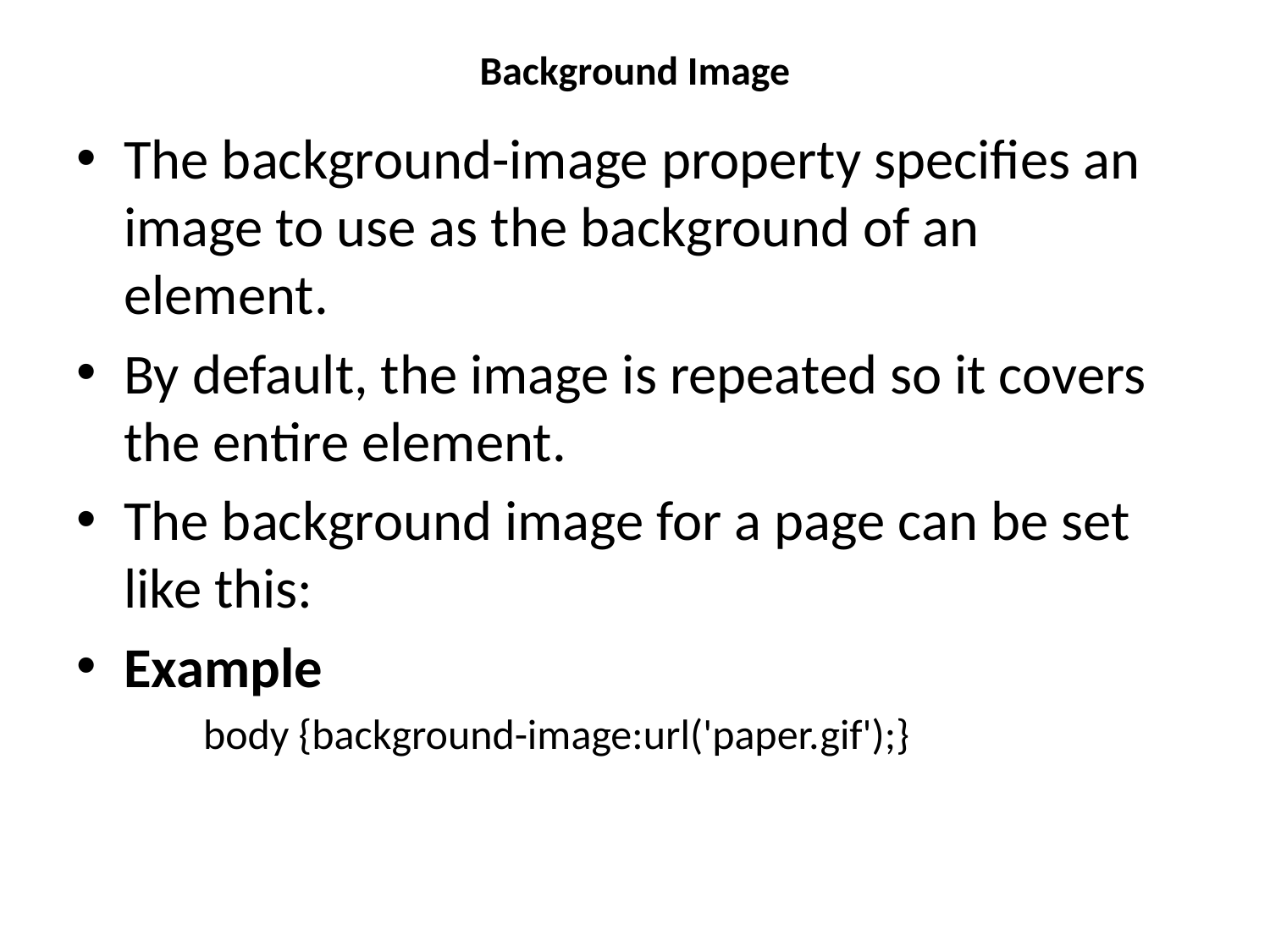

# Background Image
The background-image property specifies an image to use as the background of an element.
By default, the image is repeated so it covers the entire element.
The background image for a page can be set like this:
Example
body {background-image:url('paper.gif');}